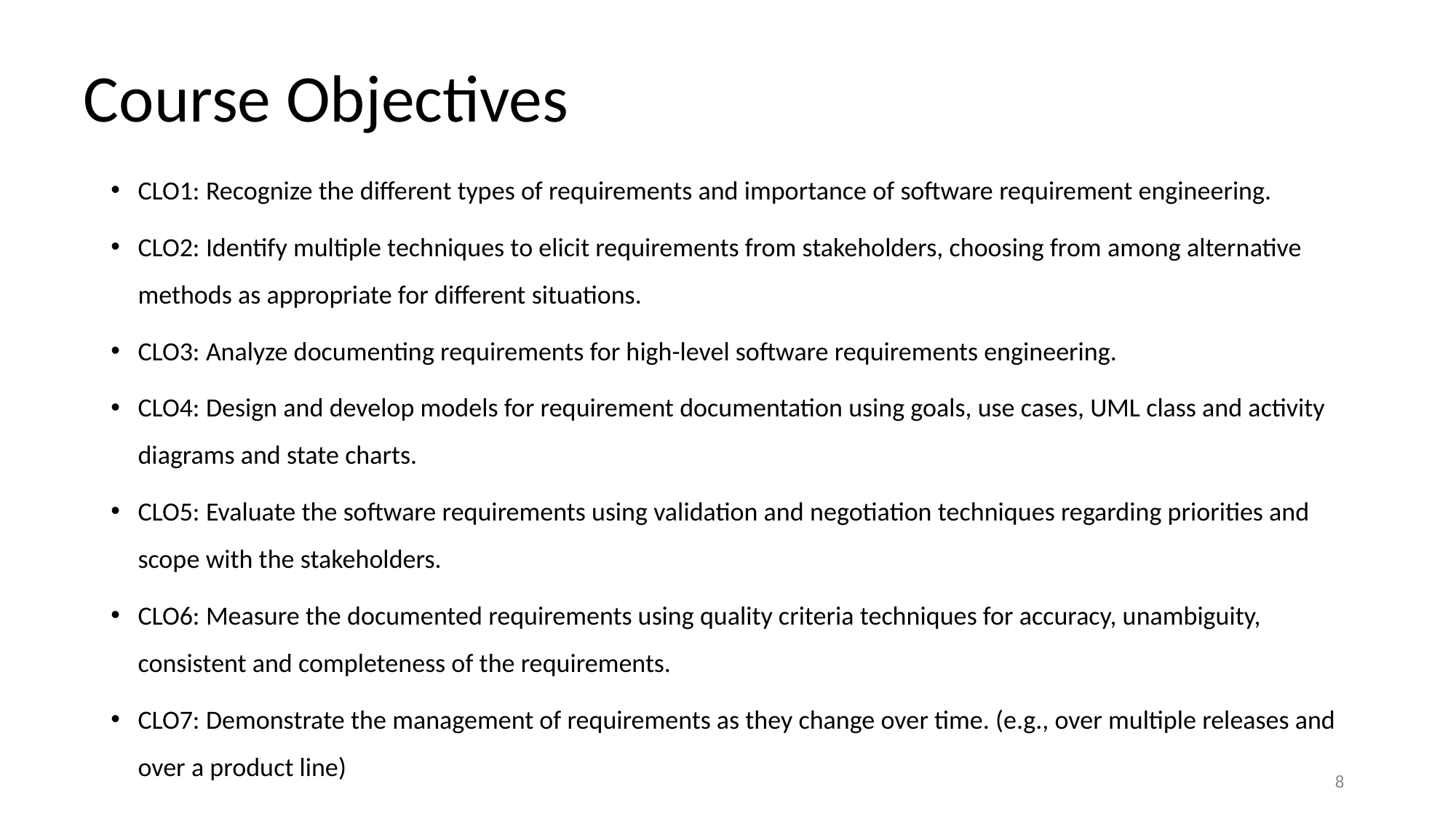

# Course Objectives
CLO1: Recognize the different types of requirements and importance of software requirement engineering.
CLO2: Identify multiple techniques to elicit requirements from stakeholders, choosing from among alternative methods as appropriate for different situations.
CLO3: Analyze documenting requirements for high-level software requirements engineering.
CLO4: Design and develop models for requirement documentation using goals, use cases, UML class and activity diagrams and state charts.
CLO5: Evaluate the software requirements using validation and negotiation techniques regarding priorities and scope with the stakeholders.
CLO6: Measure the documented requirements using quality criteria techniques for accuracy, unambiguity, consistent and completeness of the requirements.
CLO7: Demonstrate the management of requirements as they change over time. (e.g., over multiple releases and over a product line)
8